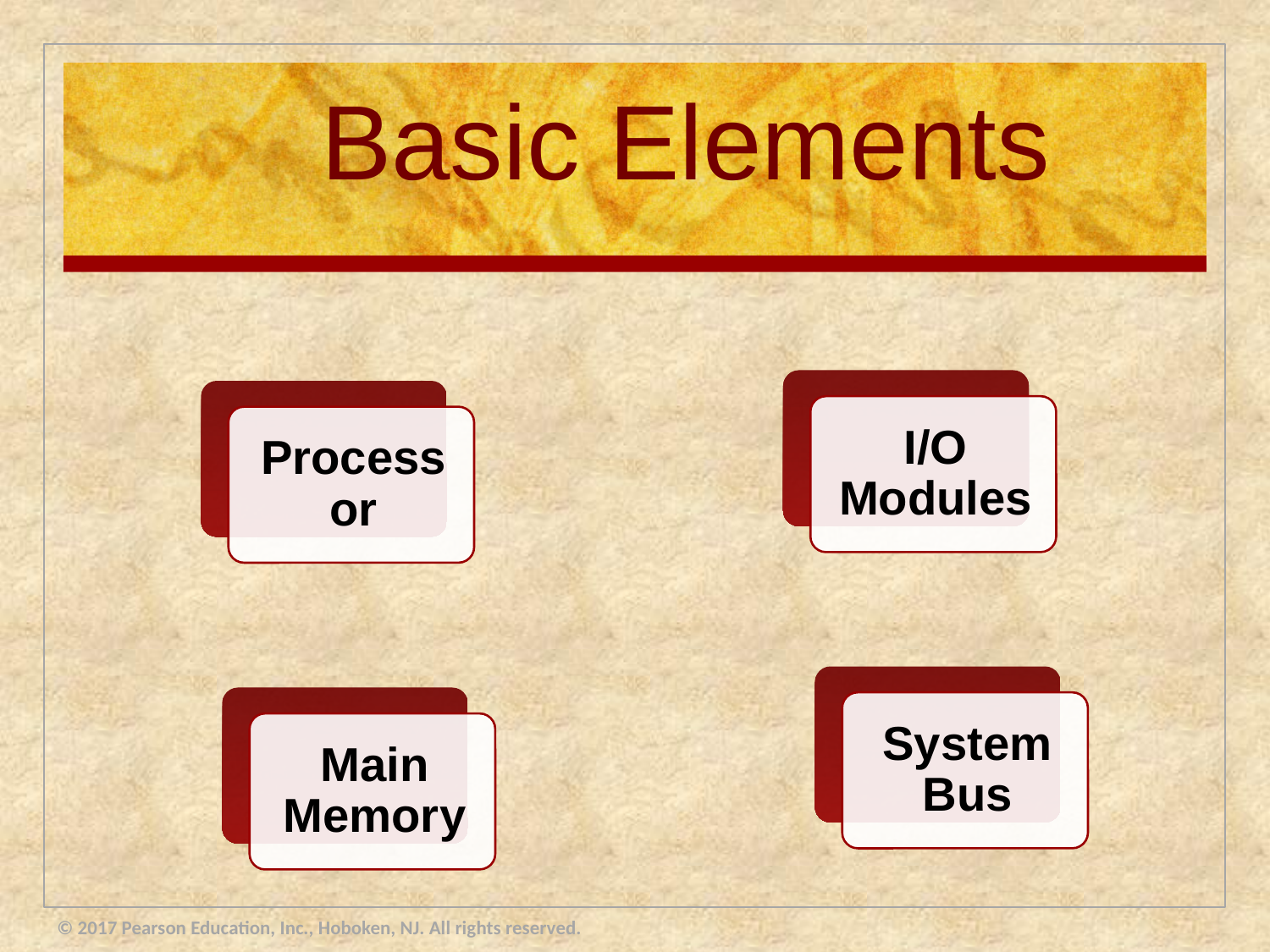

# Basic Elements
Processor
Main Memory
I/O Modules
System Bus
© 2017 Pearson Education, Inc., Hoboken, NJ. All rights reserved.